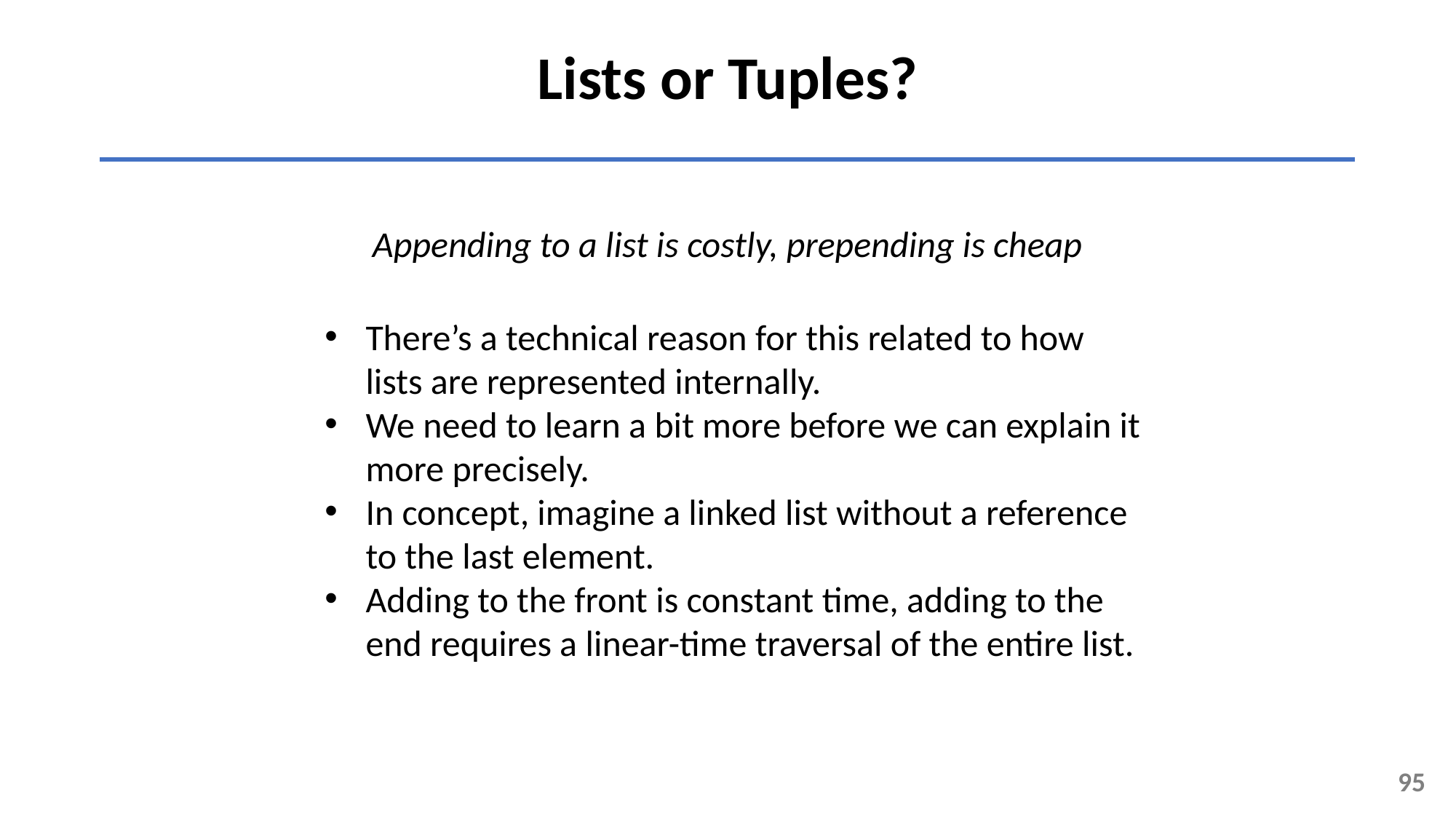

Lists or Tuples?
Appending to a list is costly, prepending is cheap
There’s a technical reason for this related to how lists are represented internally.
We need to learn a bit more before we can explain it more precisely.
In concept, imagine a linked list without a reference to the last element.
Adding to the front is constant time, adding to the end requires a linear-time traversal of the entire list.
95